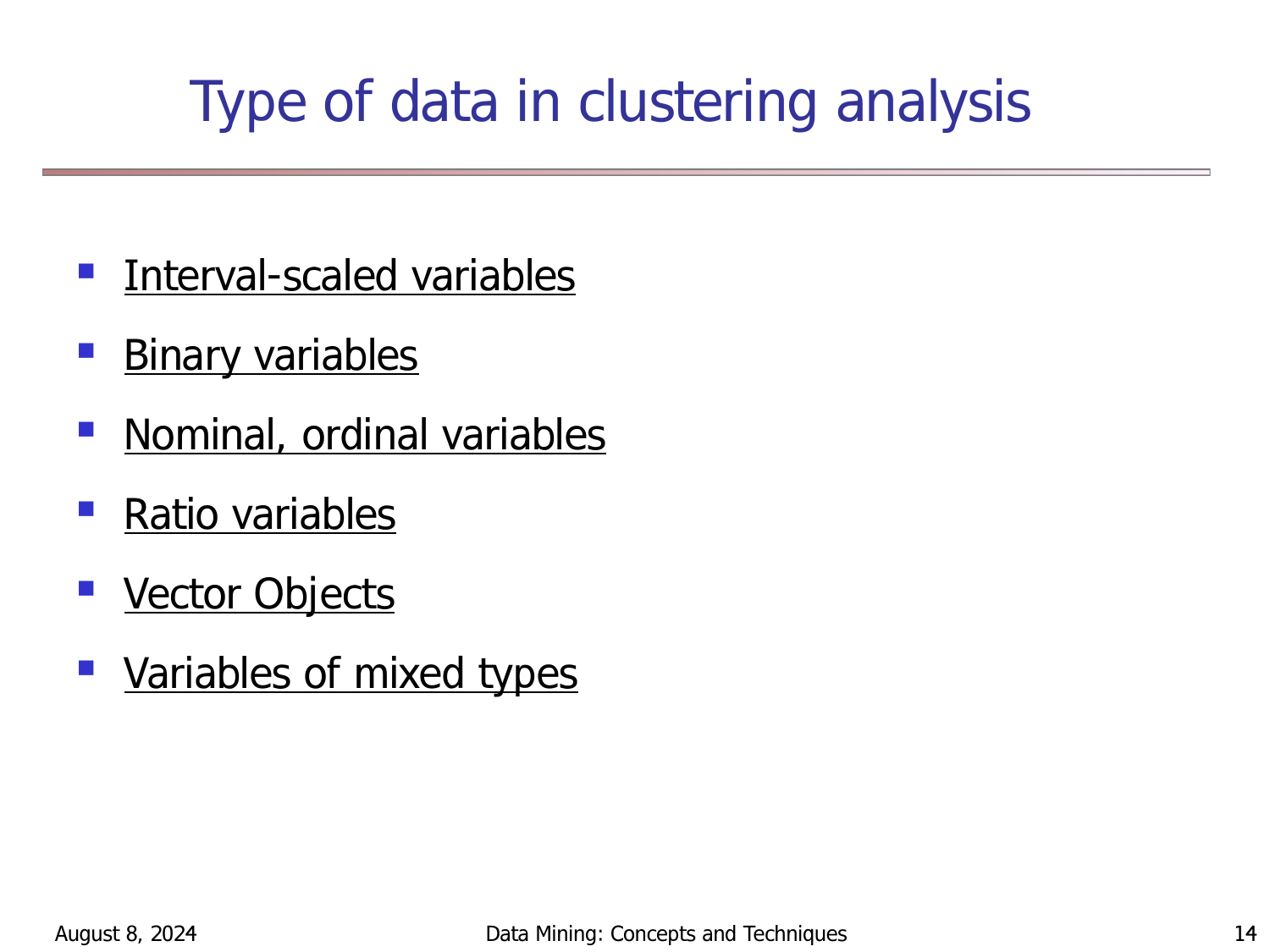

# Type of data in clustering analysis
Interval-scaled variables
Binary variables
Nominal, ordinal variables
Ratio variables
Vector Objects
Variables of mixed types
August 8, 2024
Data Mining: Concepts and Techniques
14